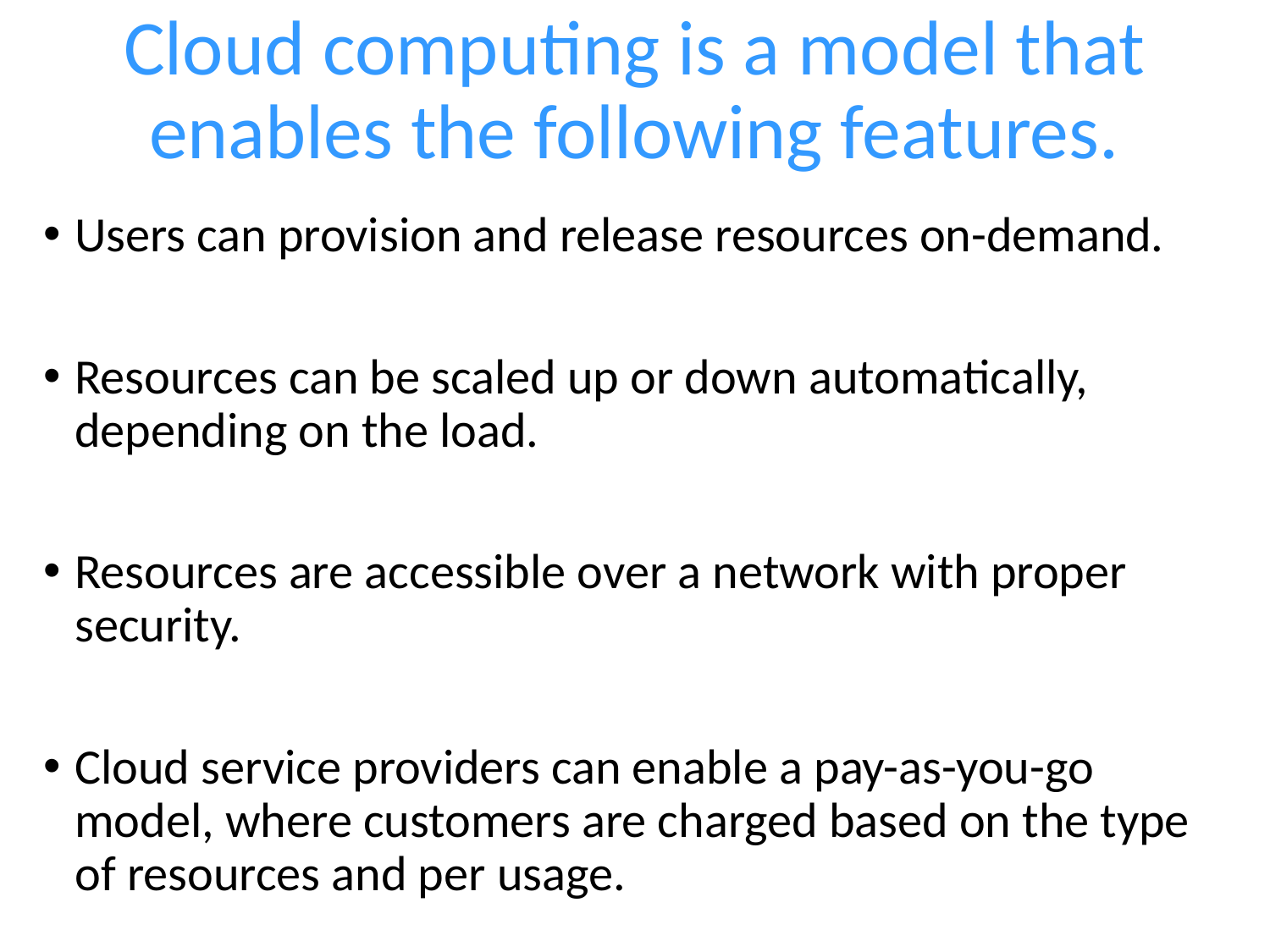

# Cloud computing is a model that enables the following features.
Users can provision and release resources on-demand.

Resources can be scaled up or down automatically, depending on the load.

Resources are accessible over a network with proper security.

Cloud service providers can enable a pay-as-you-go model, where customers are charged based on the type of resources and per usage.